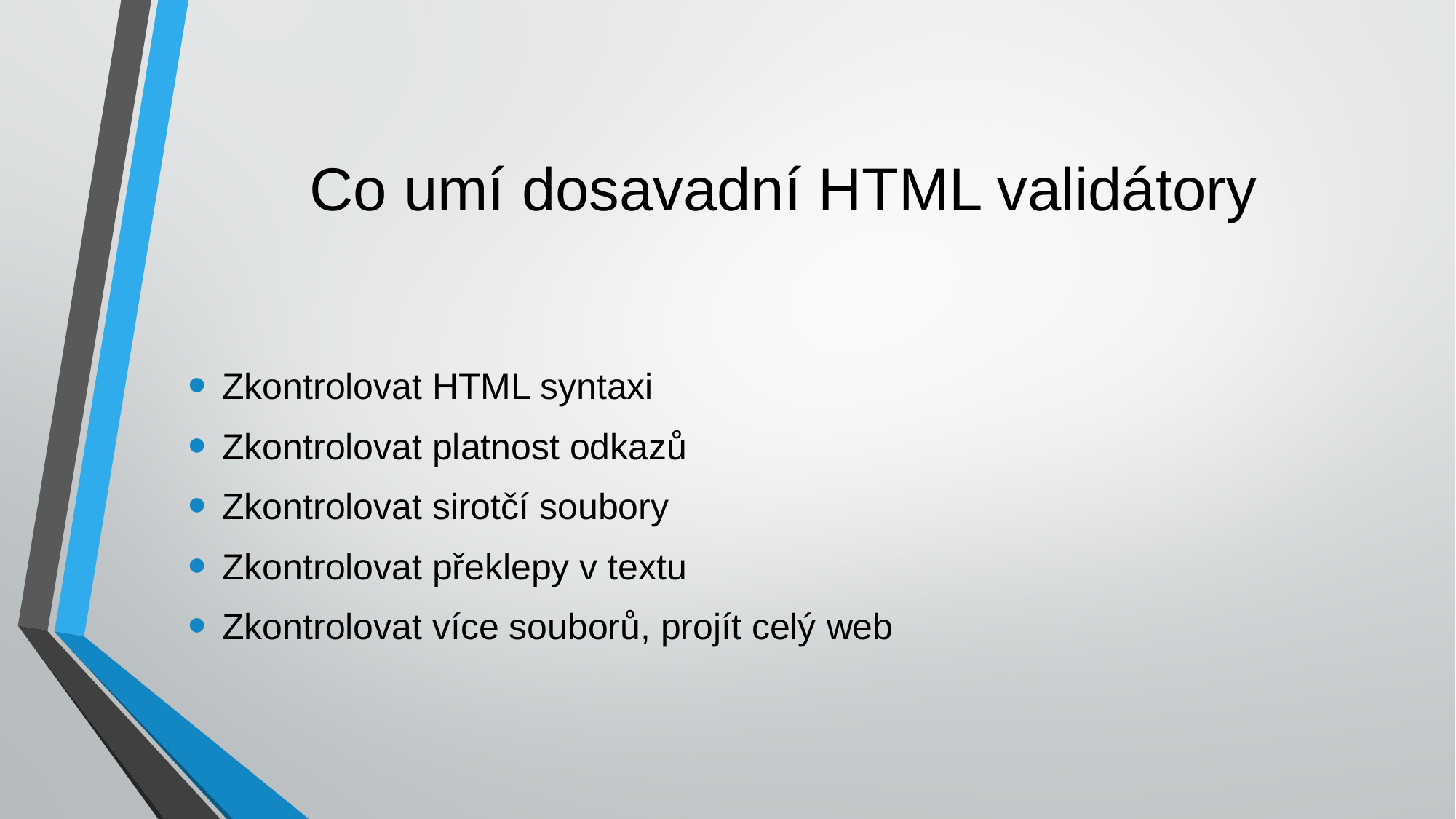

# Co umí dosavadní HTML validátory
Zkontrolovat HTML syntaxi
Zkontrolovat platnost odkazů
Zkontrolovat sirotčí soubory
Zkontrolovat překlepy v textu
Zkontrolovat více souborů, projít celý web